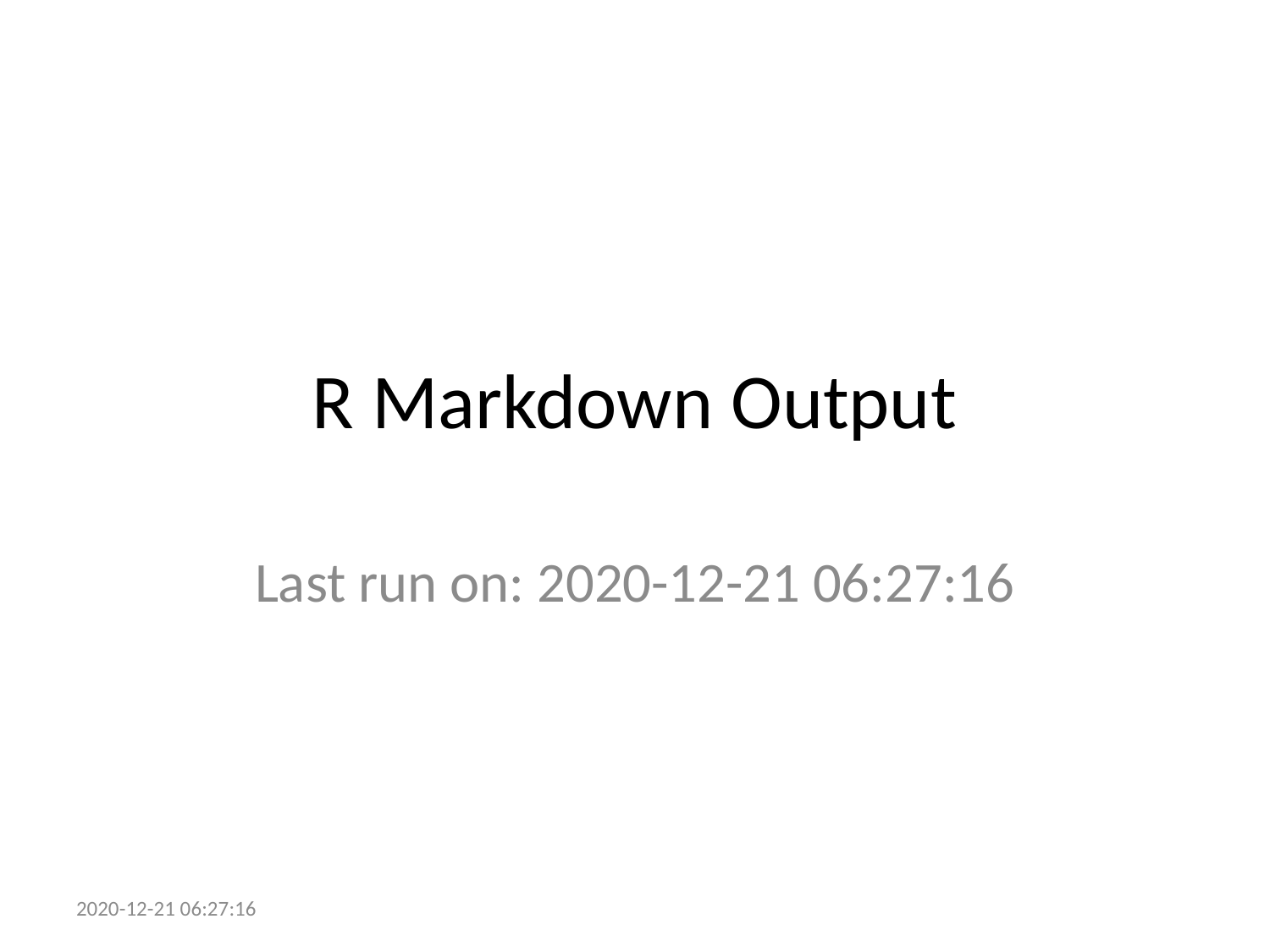

# R Markdown Output
Last run on: 2020-12-21 06:27:16
2020-12-21 06:27:16